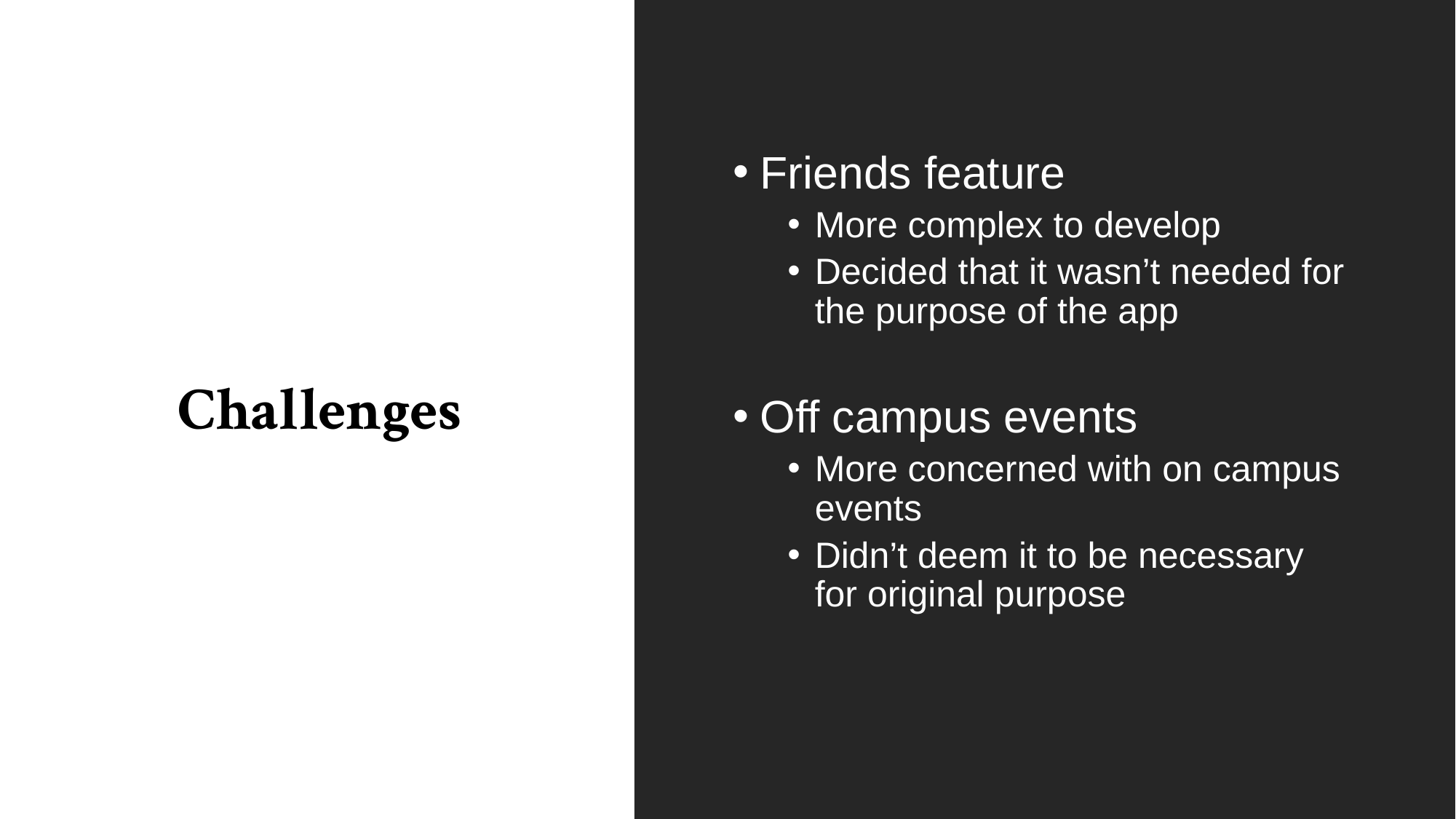

Friends feature
More complex to develop
Decided that it wasn’t needed for the purpose of the app

Off campus events
More concerned with on campus events
Didn’t deem it to be necessary for original purpose

# Challenges